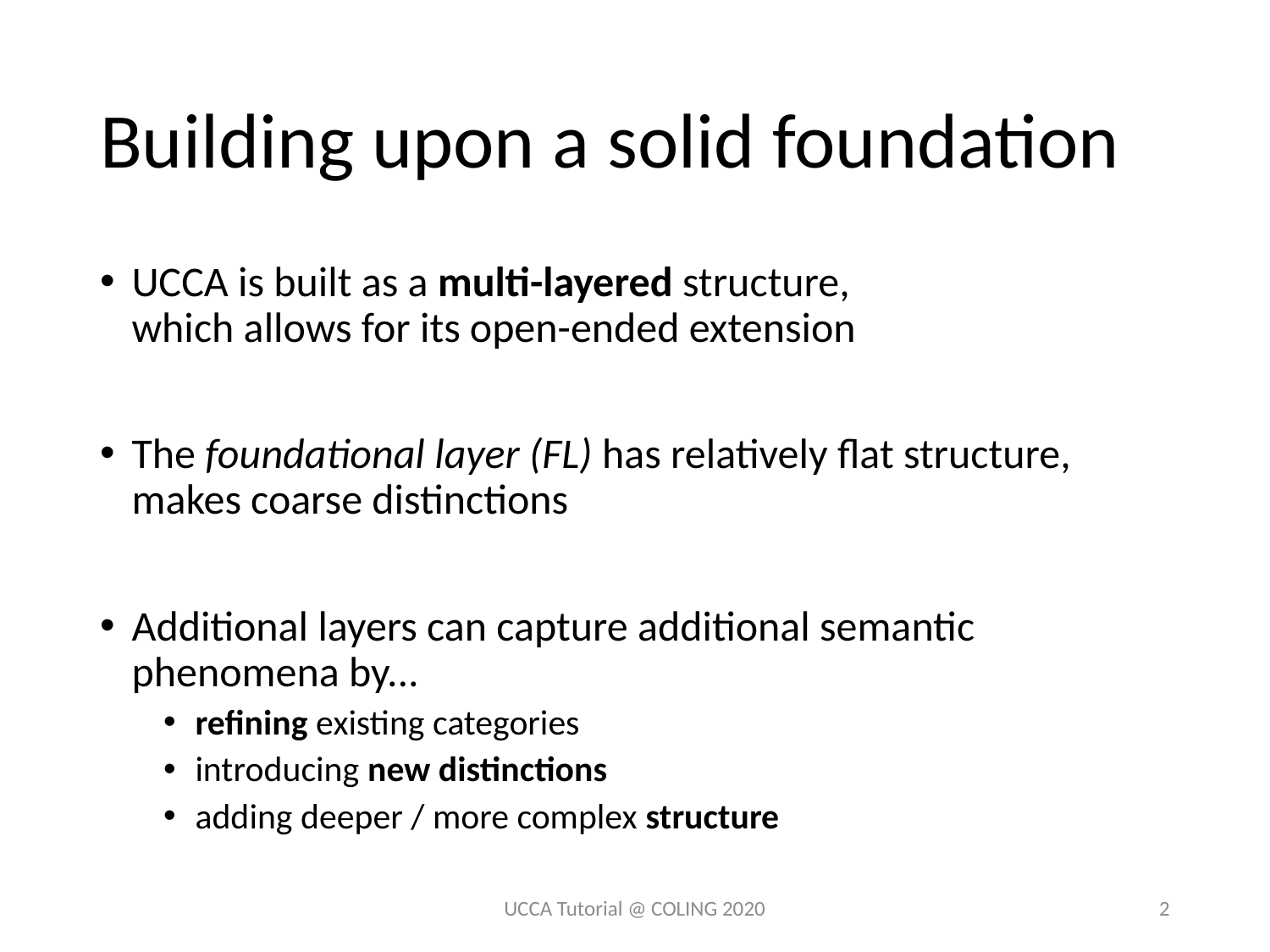

# Building upon a solid foundation
UCCA is built as a multi-layered structure,
which allows for its open-ended extension

The foundational layer (FL) has relatively flat structure, makes coarse distinctions

Additional layers can capture additional semantic phenomena by...
refining existing categories
introducing new distinctions
adding deeper / more complex structure
UCCA Tutorial @ COLING 2020
2